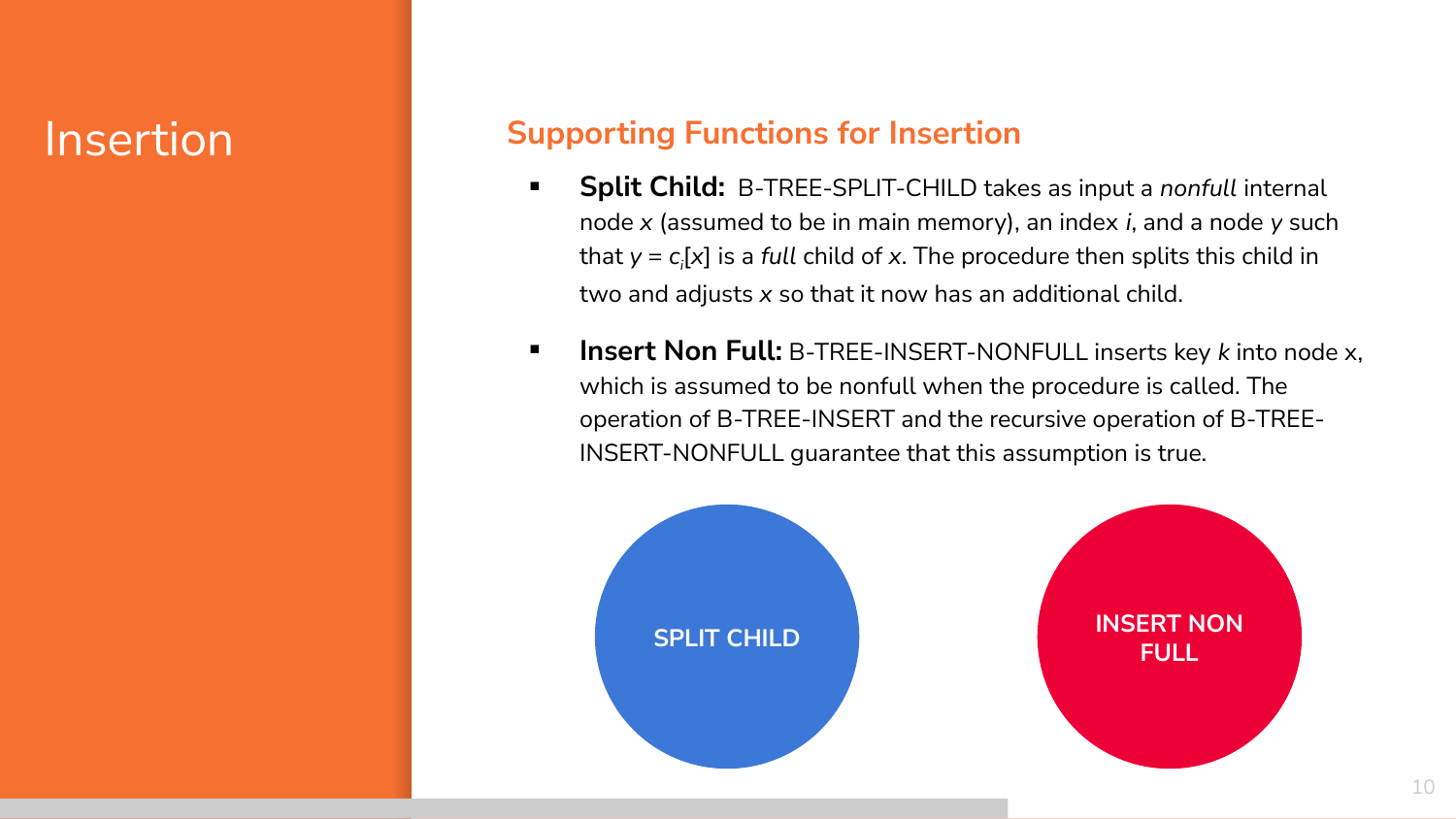

Supporting Functions for Insertion
Split Child:  B-TREE-SPLIT-CHILD takes as input a nonfull internal node x (assumed to be in main memory), an index i, and a node y such that y = ci[x] is a full child of x. The procedure then splits this child in two and adjusts x so that it now has an additional child.
Insert Non Full: B-TREE-INSERT-NONFULL inserts key k into node x, which is assumed to be nonfull when the procedure is called. The operation of B-TREE-INSERT and the recursive operation of B-TREE-INSERT-NONFULL guarantee that this assumption is true.
# Insertion
SPLIT CHILD
INSERT NON FULL
10